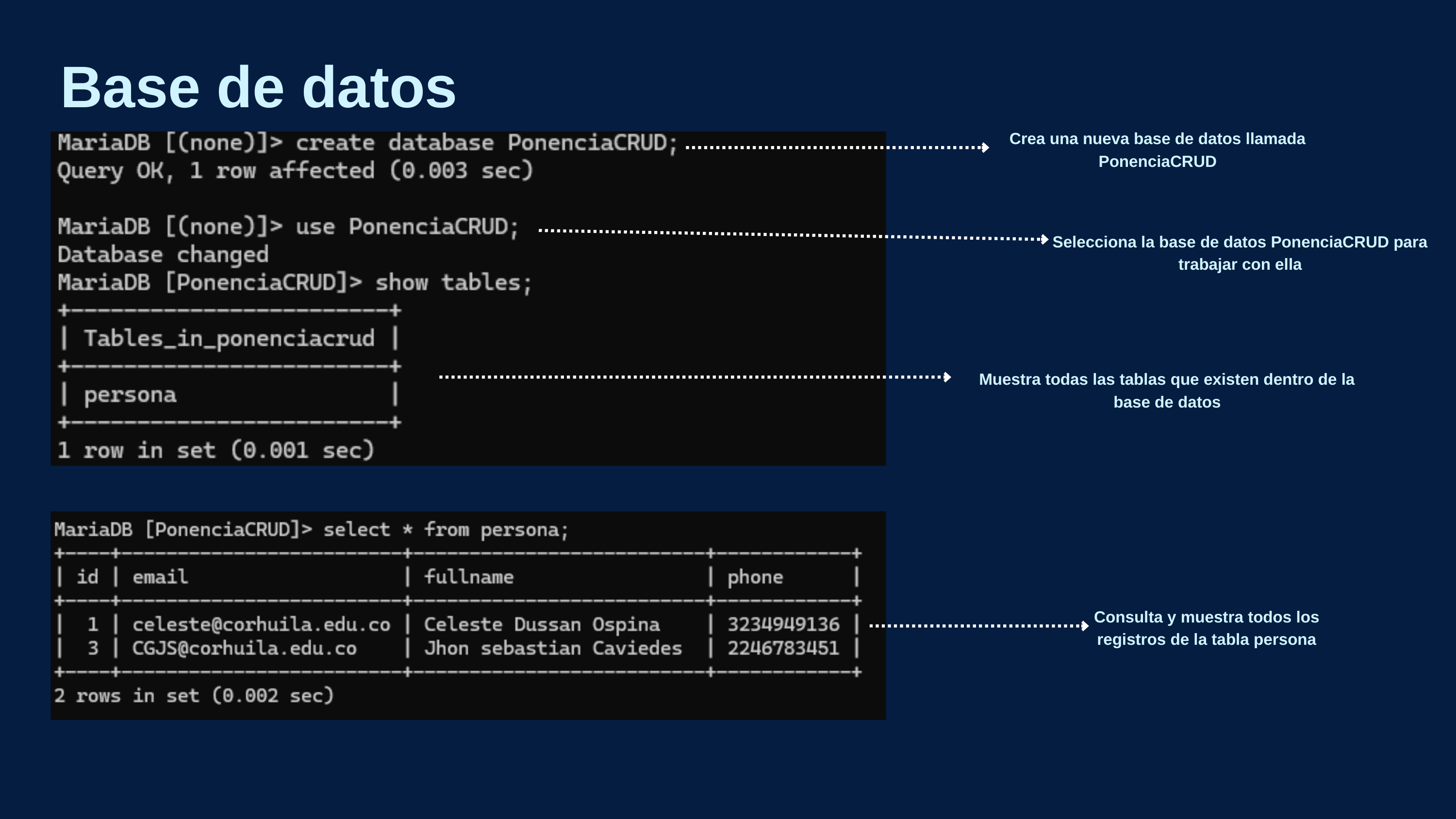

Base de datos
Crea una nueva base de datos llamada PonenciaCRUD

Selecciona la base de datos PonenciaCRUD para trabajar con ella

Muestra todas las tablas que existen dentro de la base de datos

Consulta y muestra todos los registros de la tabla persona